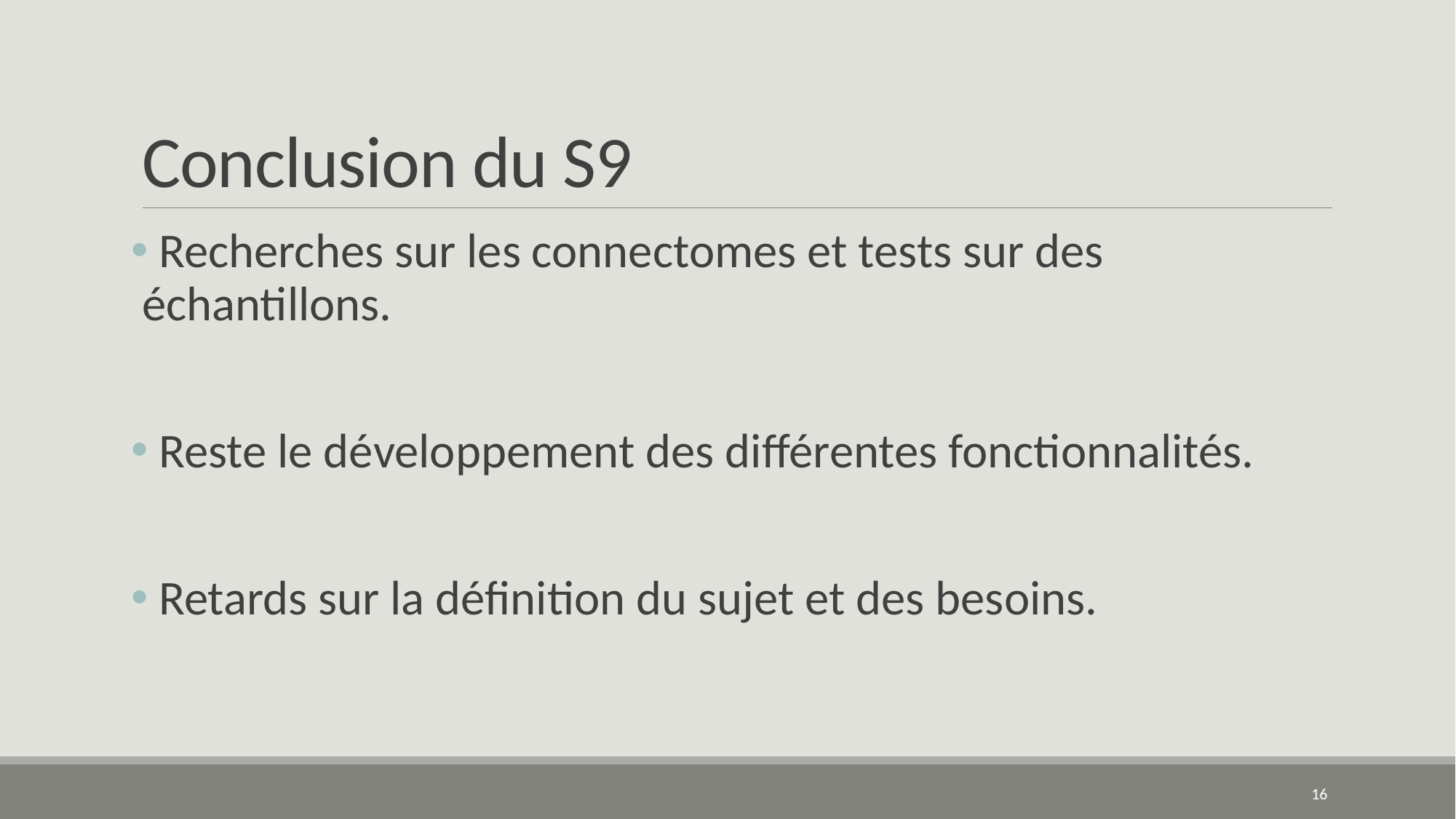

# Conclusion du S9
 Recherches sur les connectomes et tests sur des échantillons.

 Reste le développement des différentes fonctionnalités.

 Retards sur la définition du sujet et des besoins.
16